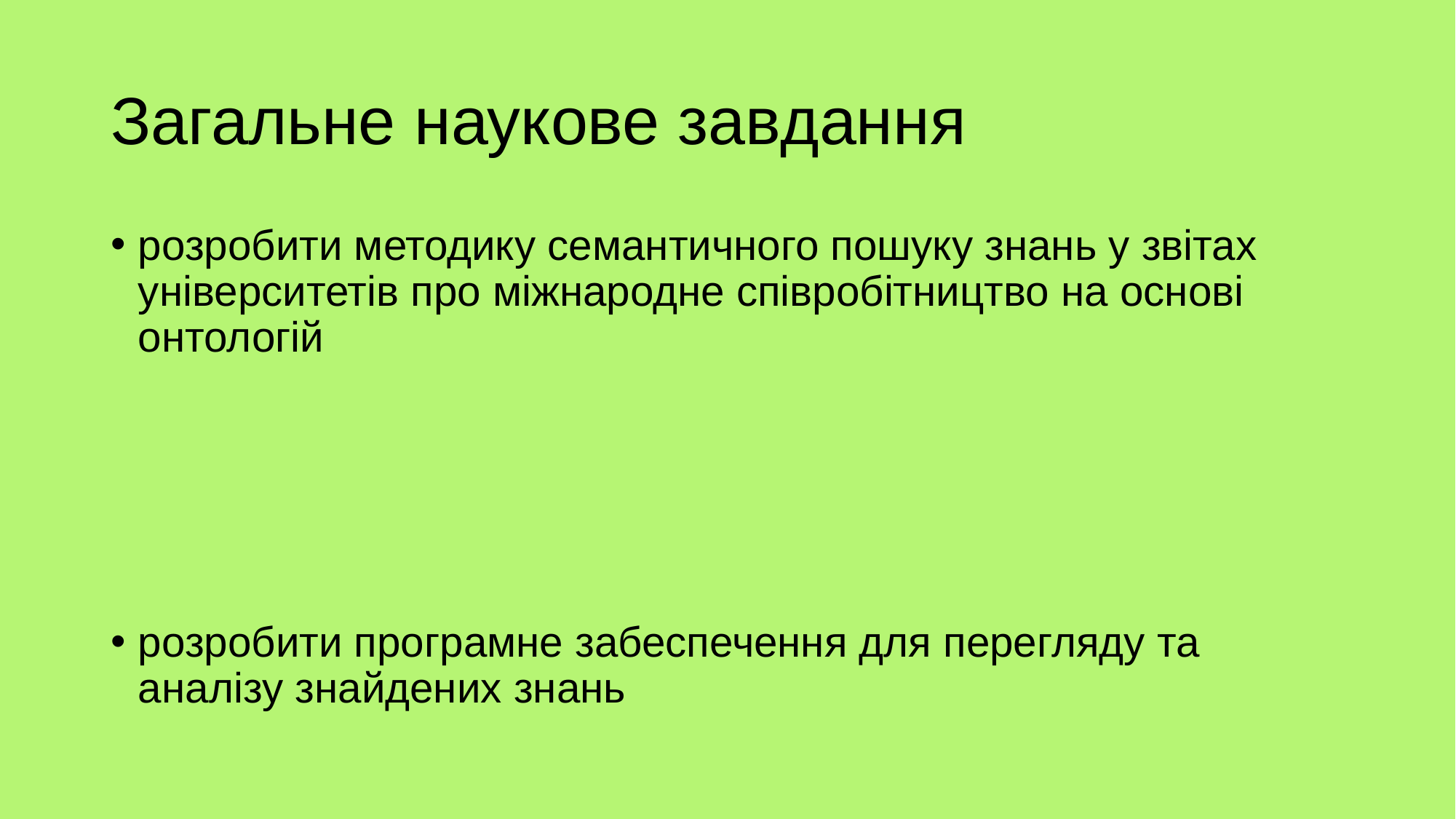

# Загальне наукове завдання
розробити методику семантичного пошуку знань у звітах університетів про міжнародне співробітництво на основі онтологій

розробити програмне забеспечення для перегляду та аналізу знайдених знань